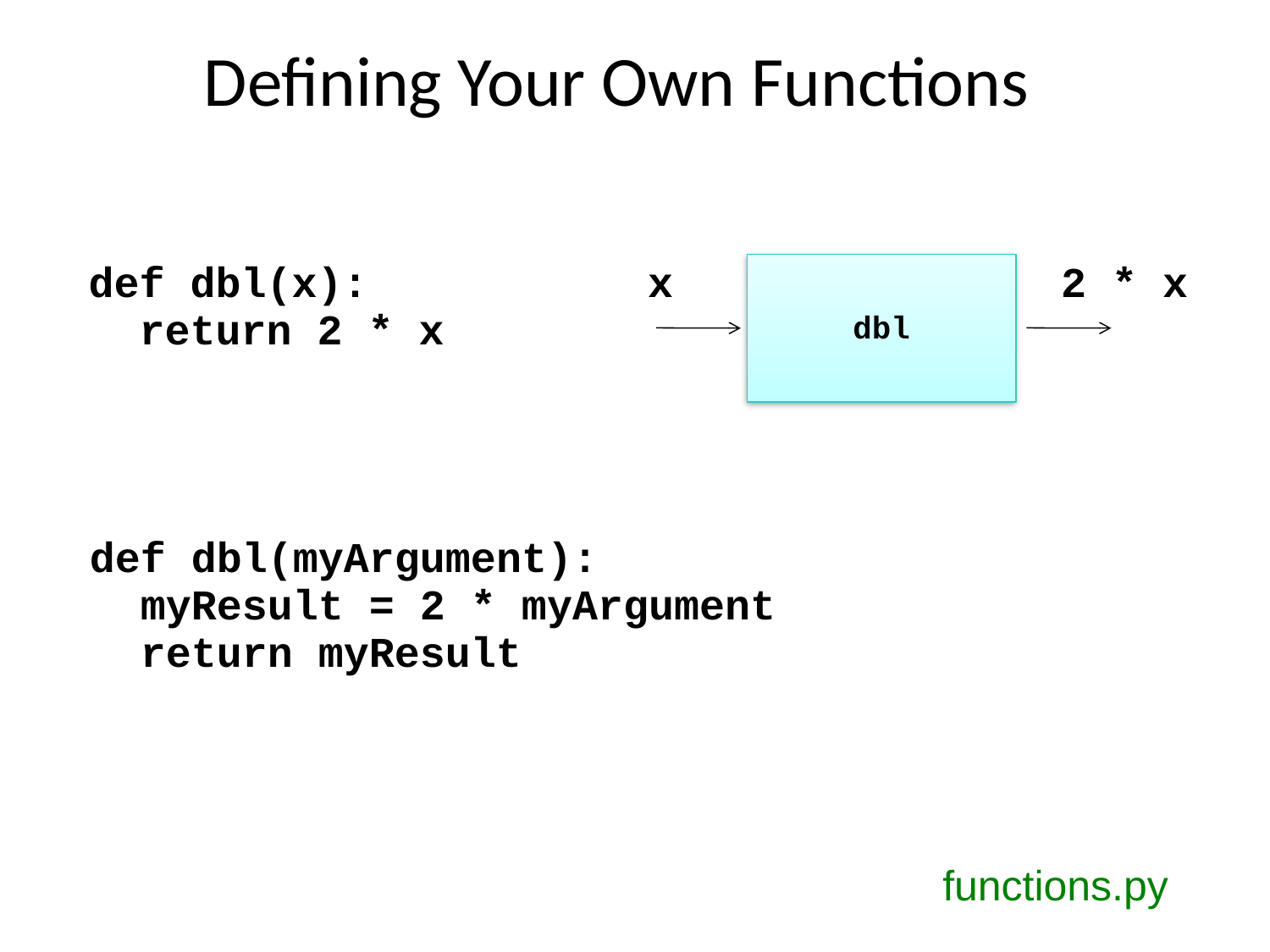

Defining Your Own Functions
def dbl(x):
  return 2 * x
x
2 * x
dbl
def dbl(myArgument):
  myResult = 2 * myArgument
  return myResult
functions.py